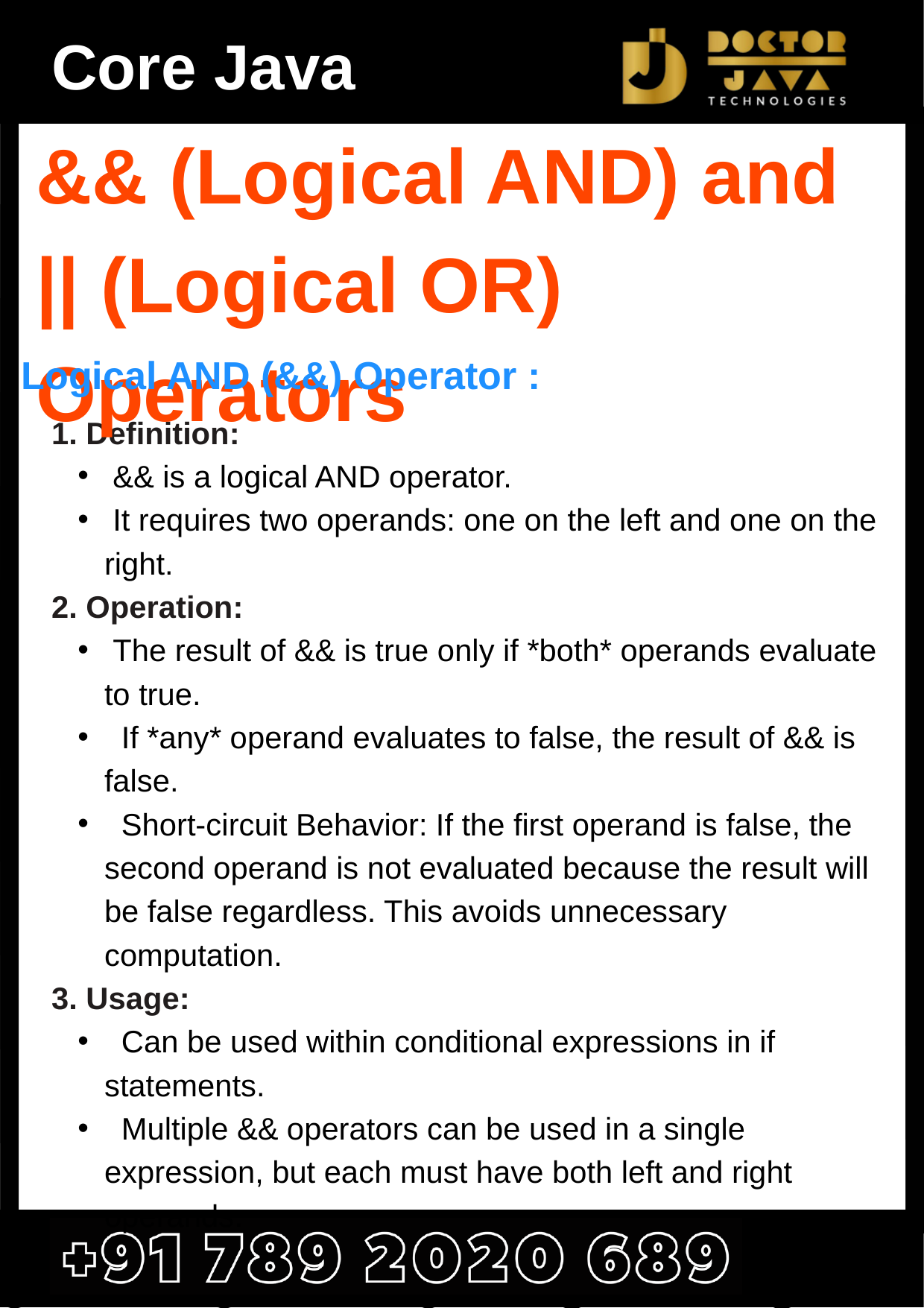

Core Java

&& (Logical AND) and
|| (Logical OR) Operators

1. Definition:
 && is a logical AND operator.
 It requires two operands: one on the left and one on the right.
2. Operation:
 The result of && is true only if *both* operands evaluate to true.
  If *any* operand evaluates to false, the result of && is false.
  Short-circuit Behavior: If the first operand is false, the second operand is not evaluated because the result will be false regardless. This avoids unnecessary computation.
3. Usage:
  Can be used within conditional expressions in if statements.
  Multiple && operators can be used in a single expression, but each must have both left and right operands.
Logical AND (&&) Operator :